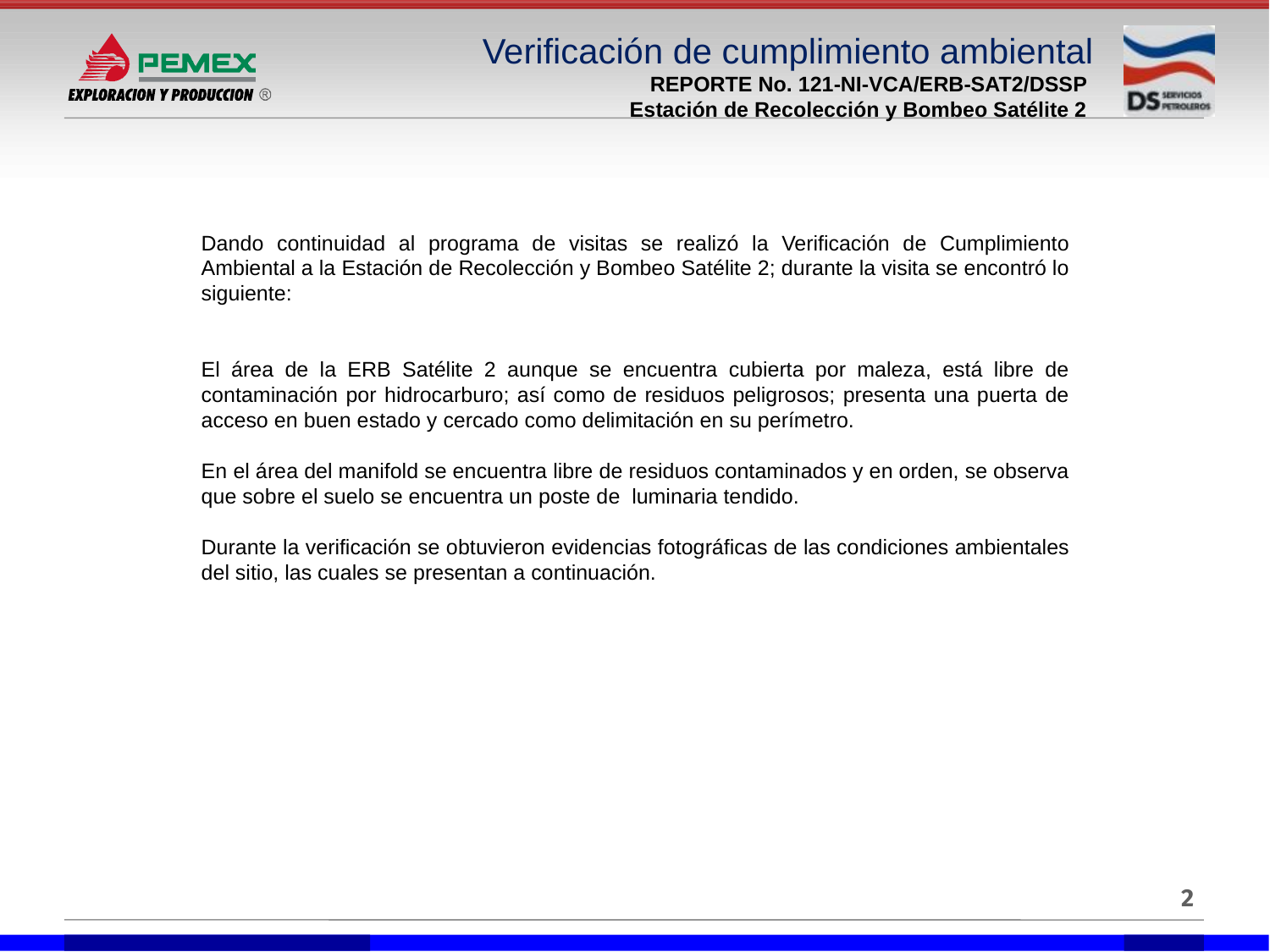

Dando continuidad al programa de visitas se realizó la Verificación de Cumplimiento Ambiental a la Estación de Recolección y Bombeo Satélite 2; durante la visita se encontró lo siguiente:

El área de la ERB Satélite 2 aunque se encuentra cubierta por maleza, está libre de contaminación por hidrocarburo; así como de residuos peligrosos; presenta una puerta de acceso en buen estado y cercado como delimitación en su perímetro.

En el área del manifold se encuentra libre de residuos contaminados y en orden, se observa que sobre el suelo se encuentra un poste de  luminaria tendido.

Durante la verificación se obtuvieron evidencias fotográficas de las condiciones ambientales del sitio, las cuales se presentan a continuación.
2